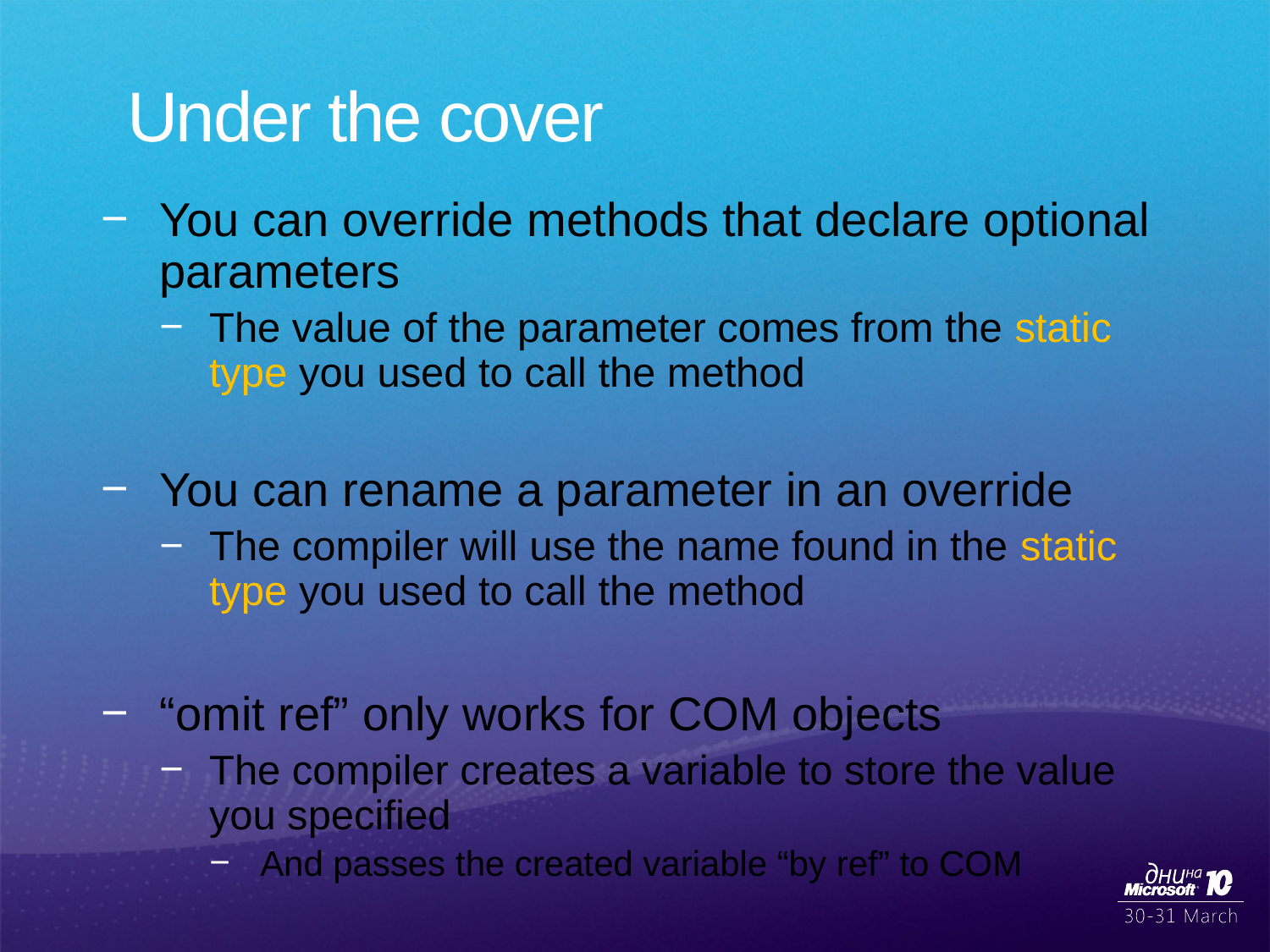

Under the cover
You can override methods that declare optional parameters
The value of the parameter comes from the static type you used to call the method

You can rename a parameter in an override
The compiler will use the name found in the static type you used to call the method

“omit ref” only works for COM objects
The compiler creates a variable to store the value you specified
And passes the created variable “by ref” to COM